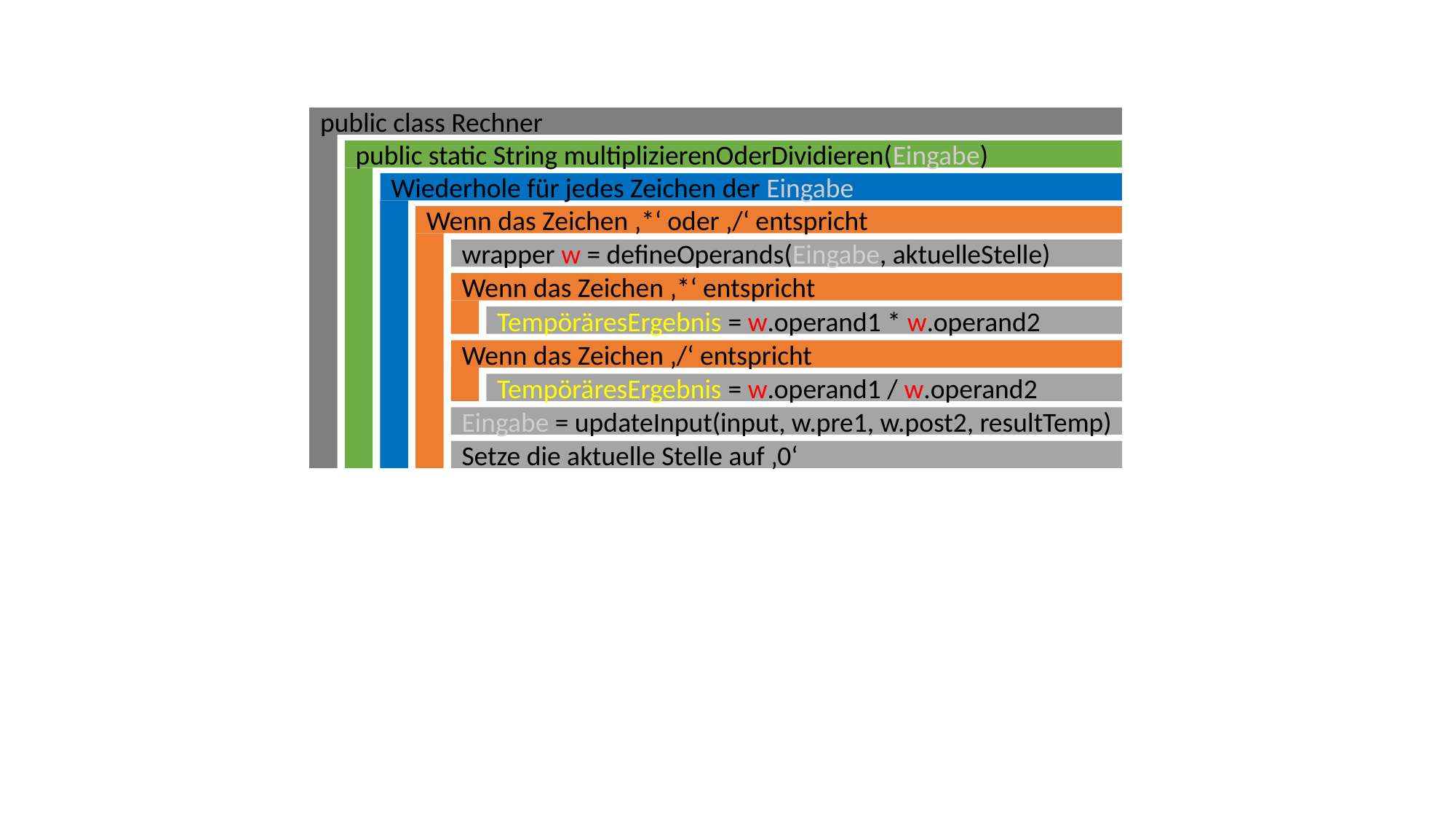

public class Rechner

public static String multiplizierenOderDividieren(Eingabe)

Wiederhole für jedes Zeichen der Eingabe

Wenn das Zeichen ‚*‘ oder ‚/‘ entspricht

wrapper w = defineOperands(Eingabe, aktuelleStelle)
Wenn das Zeichen ‚*‘ entspricht

TempöräresErgebnis = w.operand1 * w.operand2
Wenn das Zeichen ‚/‘ entspricht

TempöräresErgebnis = w.operand1 / w.operand2
Eingabe = updateInput(input, w.pre1, w.post2, resultTemp)
Setze die aktuelle Stelle auf ‚0‘